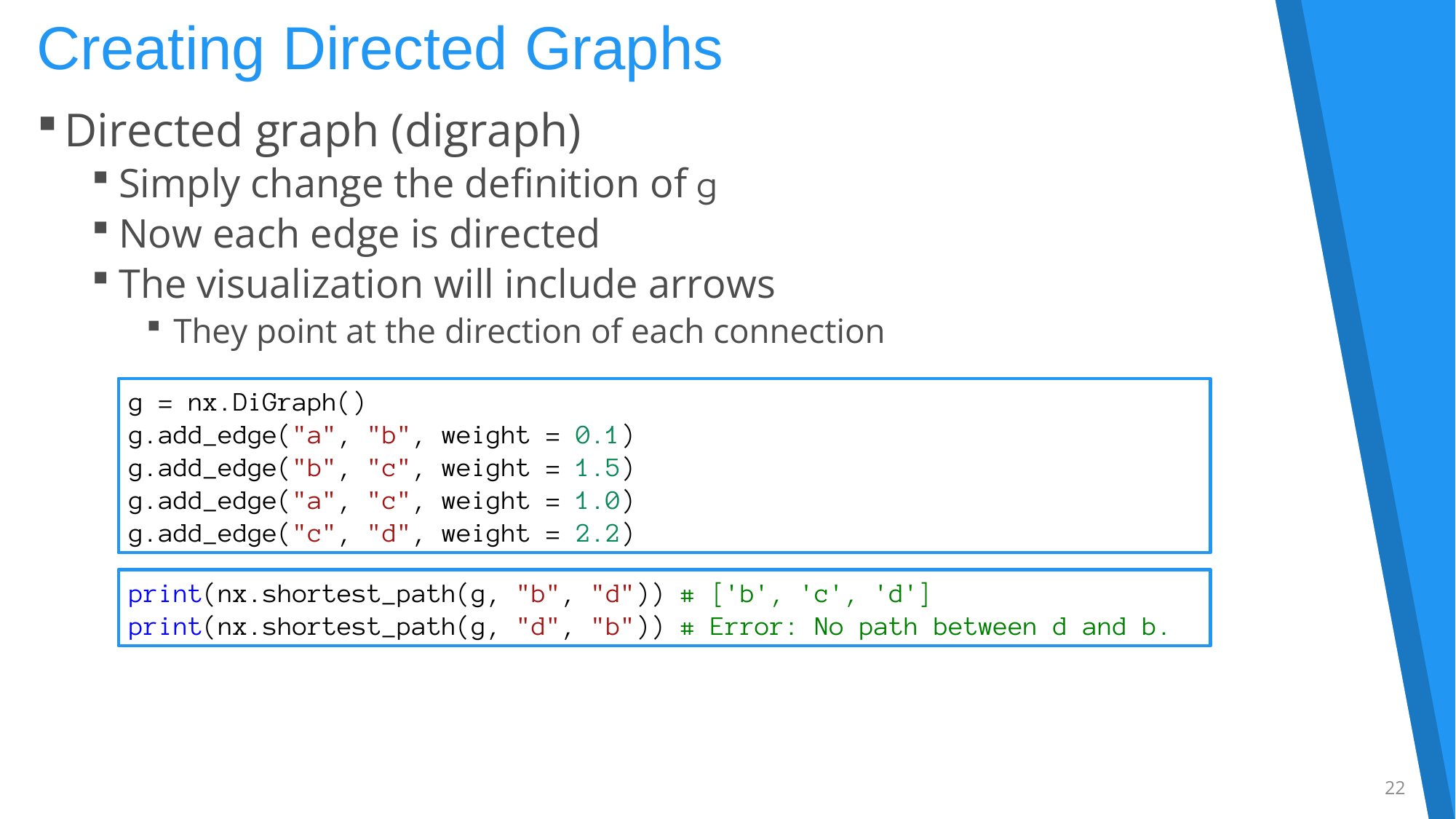

# Creating Directed Graphs
Directed graph (digraph)
Simply change the definition of g
Now each edge is directed
The visualization will include arrows
They point at the direction of each connection
g = nx.DiGraph()
g.add_edge("a", "b", weight = 0.1)
g.add_edge("b", "c", weight = 1.5)
g.add_edge("a", "c", weight = 1.0)
g.add_edge("c", "d", weight = 2.2)
print(nx.shortest_path(g, "b", "d")) # ['b', 'c', 'd']
print(nx.shortest_path(g, "d", "b")) # Error: No path between d and b.
22